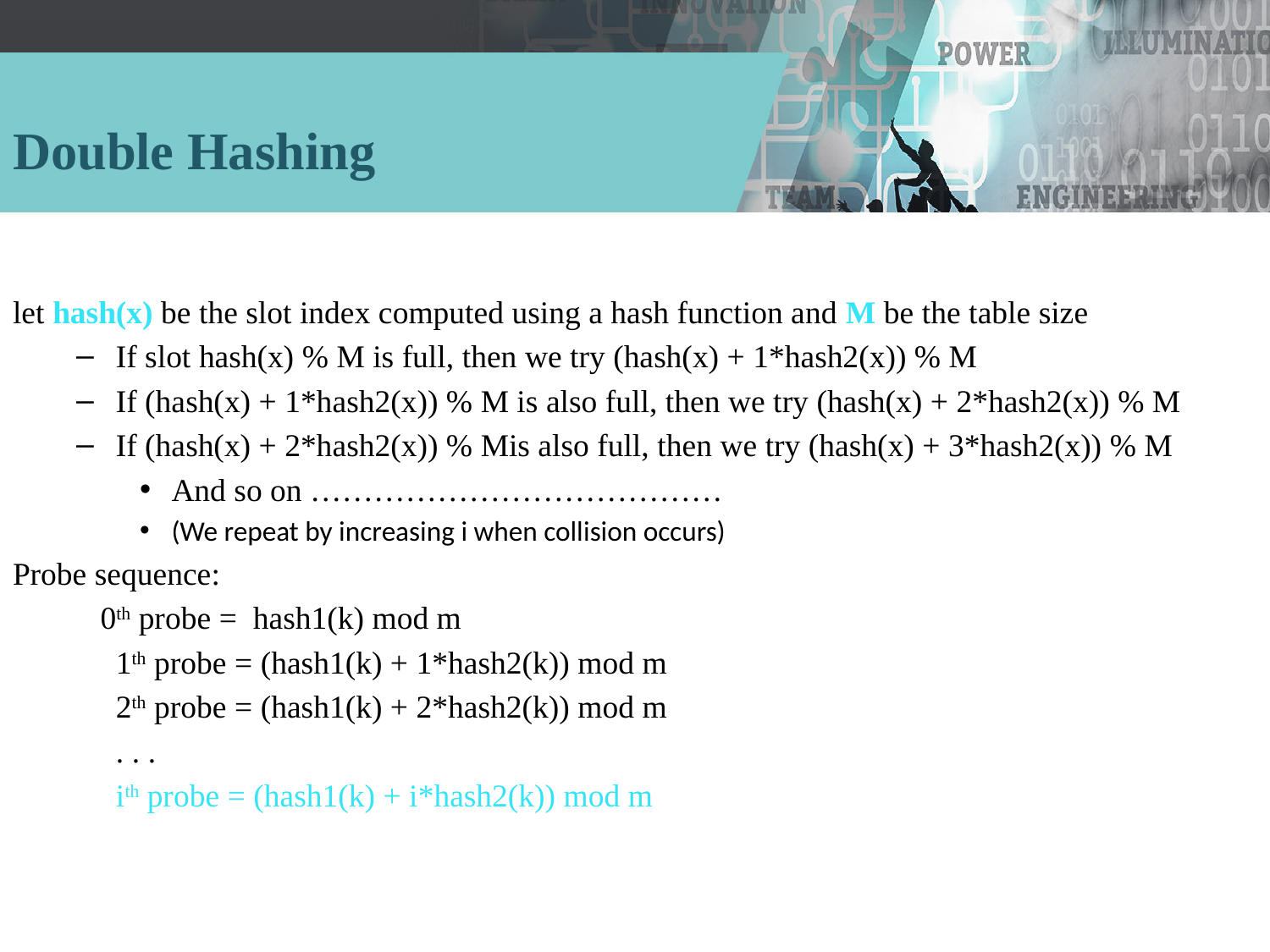

# Double Hashing
let hash(x) be the slot index computed using a hash function and M be the table size
If slot hash(x) % M is full, then we try (hash(x) + 1*hash2(x)) % M
If (hash(x) + 1*hash2(x)) % M is also full, then we try (hash(x) + 2*hash2(x)) % M
If (hash(x) + 2*hash2(x)) % Mis also full, then we try (hash(x) + 3*hash2(x)) % M
And so on …………………………………
(We repeat by increasing i when collision occurs)
Probe sequence:
   0th probe =  hash1(k) mod m
	1th probe = (hash1(k) + 1*hash2(k)) mod m
	2th probe = (hash1(k) + 2*hash2(k)) mod m
	. . .
	ith probe = (hash1(k) + i*hash2(k)) mod m